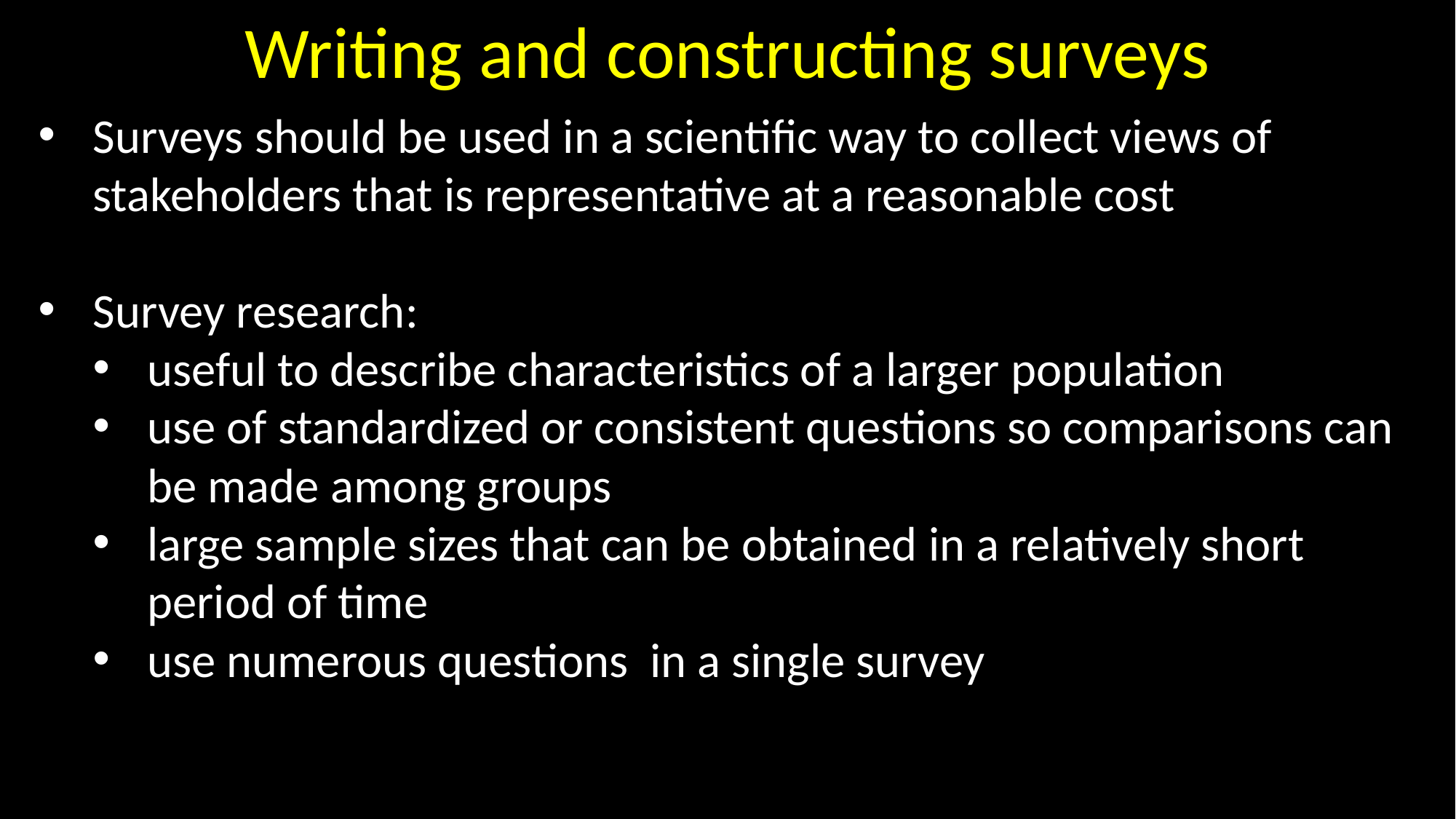

Writing and constructing surveys
Surveys should be used in a scientific way to collect views of stakeholders that is representative at a reasonable cost

Survey research:
useful to describe characteristics of a larger population
use of standardized or consistent questions so comparisons can be made among groups
large sample sizes that can be obtained in a relatively short period of time
use numerous questions  in a single survey